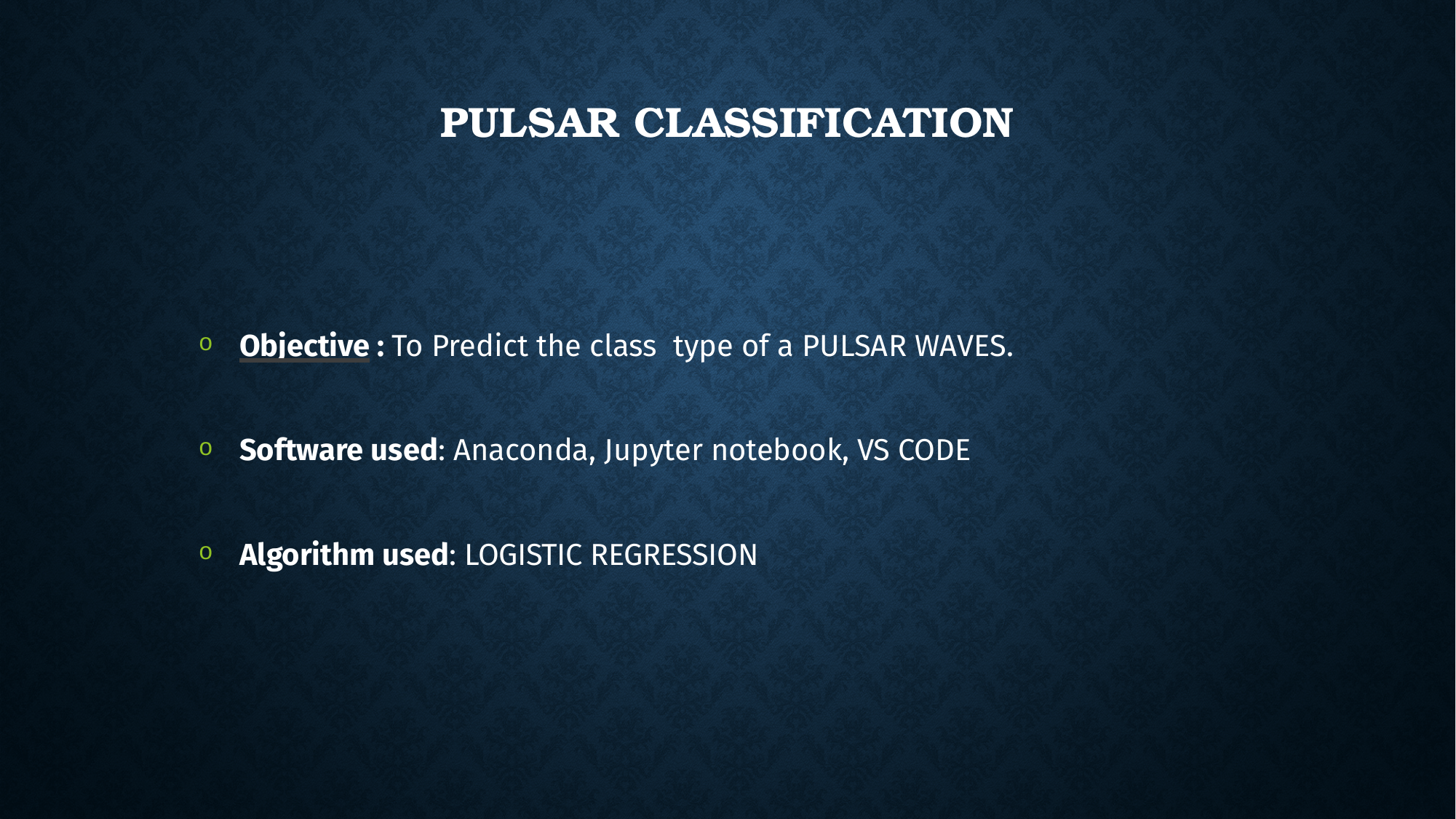

# Pulsar classification

Objective : To Predict the class  type of a PULSAR WAVES.

Software used: Anaconda, Jupyter notebook, VS CODE

Algorithm used: LOGISTIC REGRESSION